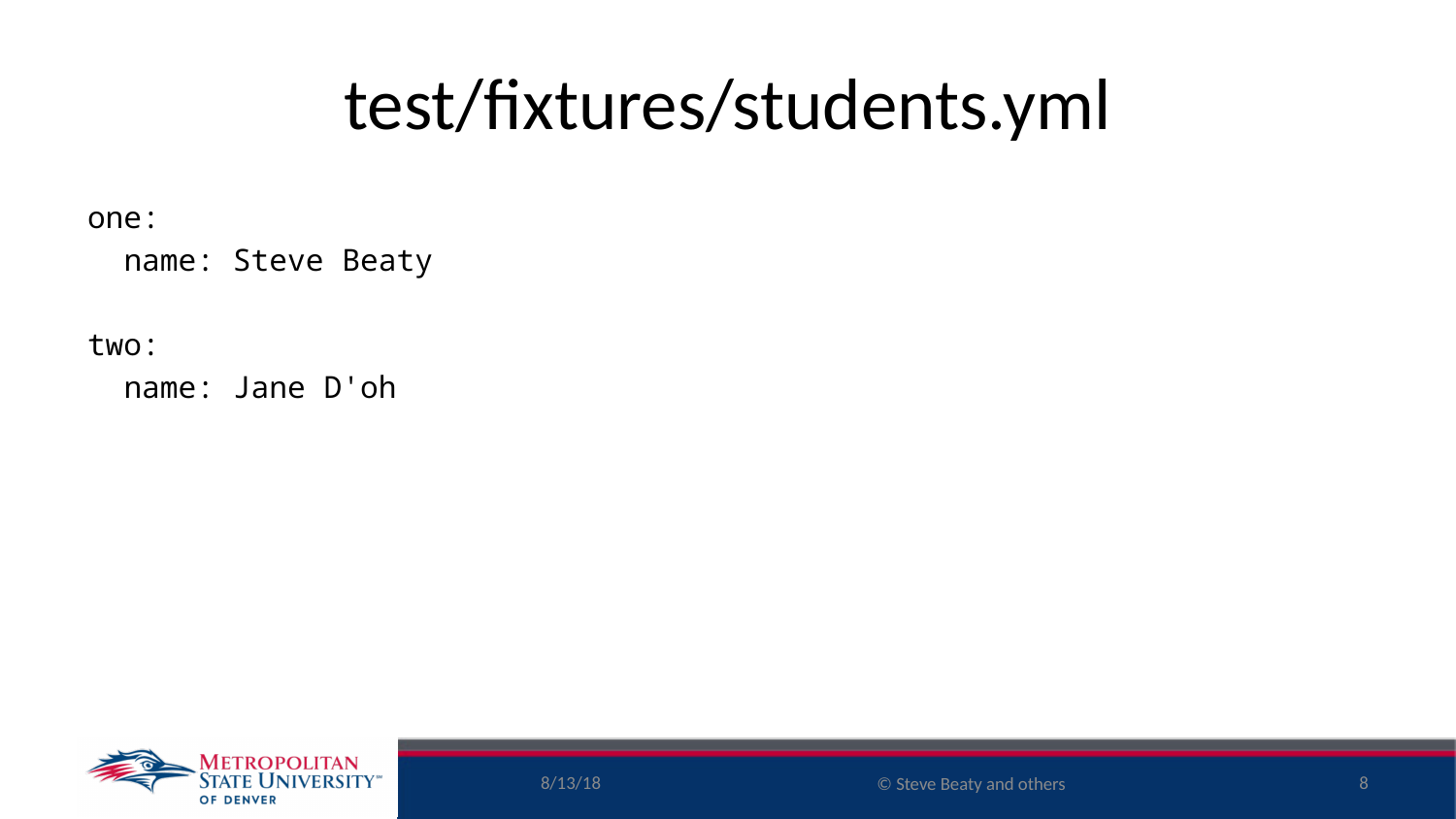

# test/fixtures/students.yml
one:
  name: Steve Beaty

two:
  name: Jane D'oh

8/13/18
8
© Steve Beaty and others